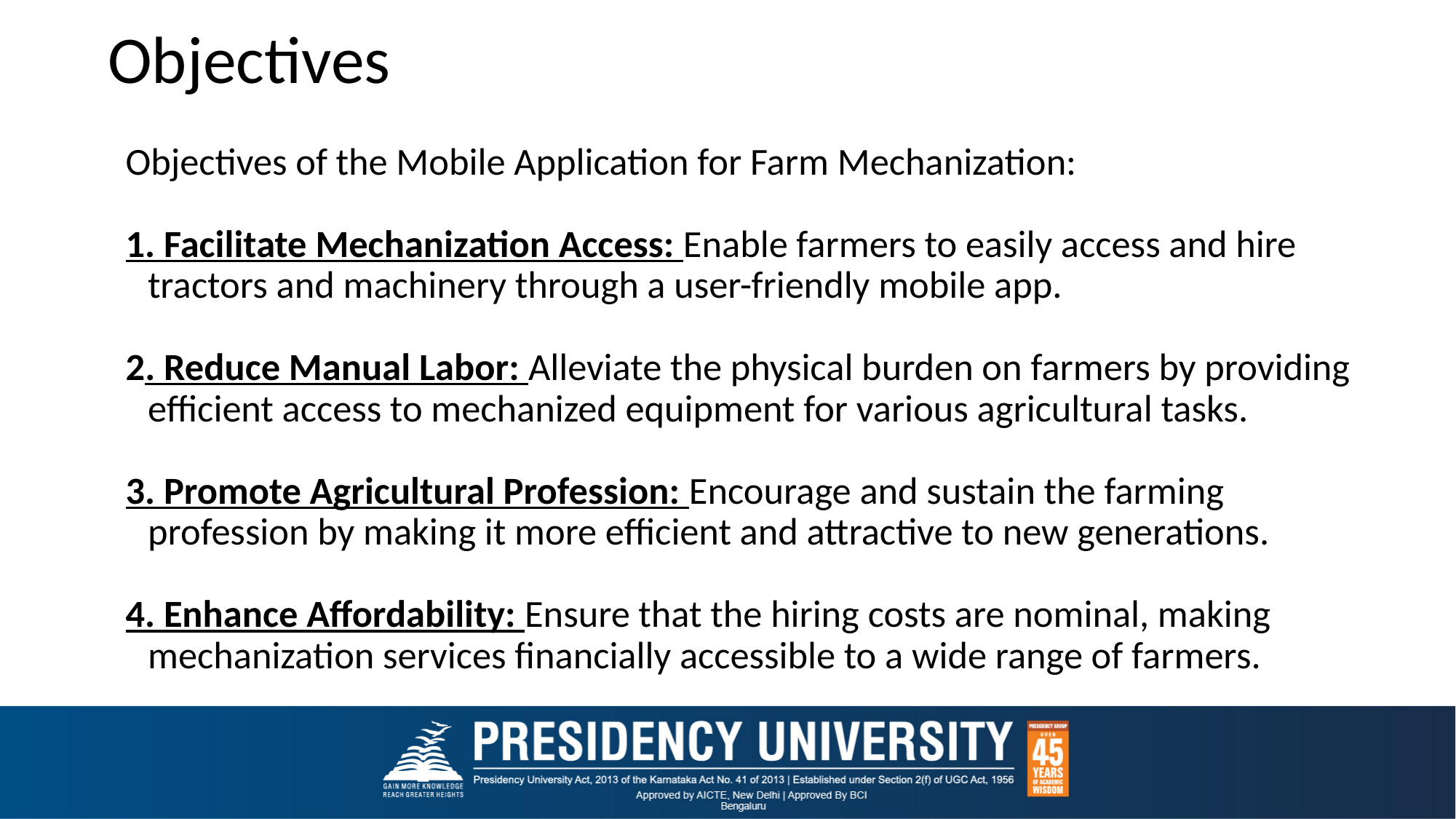

# Objectives
Objectives of the Mobile Application for Farm Mechanization:

1. Facilitate Mechanization Access: Enable farmers to easily access and hire tractors and machinery through a user-friendly mobile app.

2. Reduce Manual Labor: Alleviate the physical burden on farmers by providing efficient access to mechanized equipment for various agricultural tasks.

3. Promote Agricultural Profession: Encourage and sustain the farming profession by making it more efficient and attractive to new generations.

4. Enhance Affordability: Ensure that the hiring costs are nominal, making mechanization services financially accessible to a wide range of farmers.